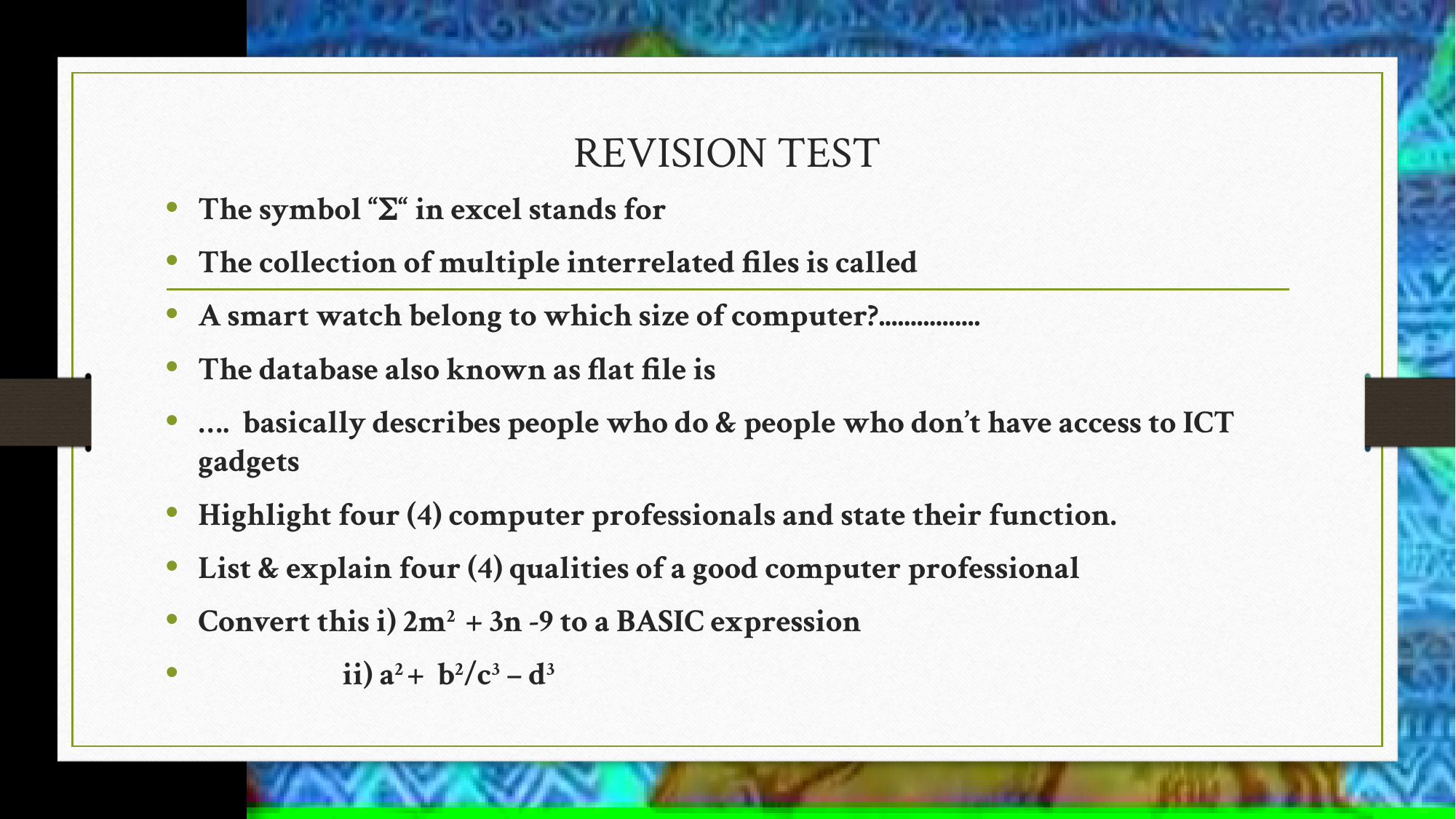

# REVISION TEST
The symbol “Σ“ in excel stands for
The collection of multiple interrelated files is called
A smart watch belong to which size of computer?................
The database also known as flat file is
….  basically describes people who do & people who don’t have access to ICT gadgets
Highlight four (4) computer professionals and state their function.
List & explain four (4) qualities of a good computer professional
Convert this i) 2m2  + 3n -9 to a BASIC expression
                      ii) a2 +  b2/c3 – d3